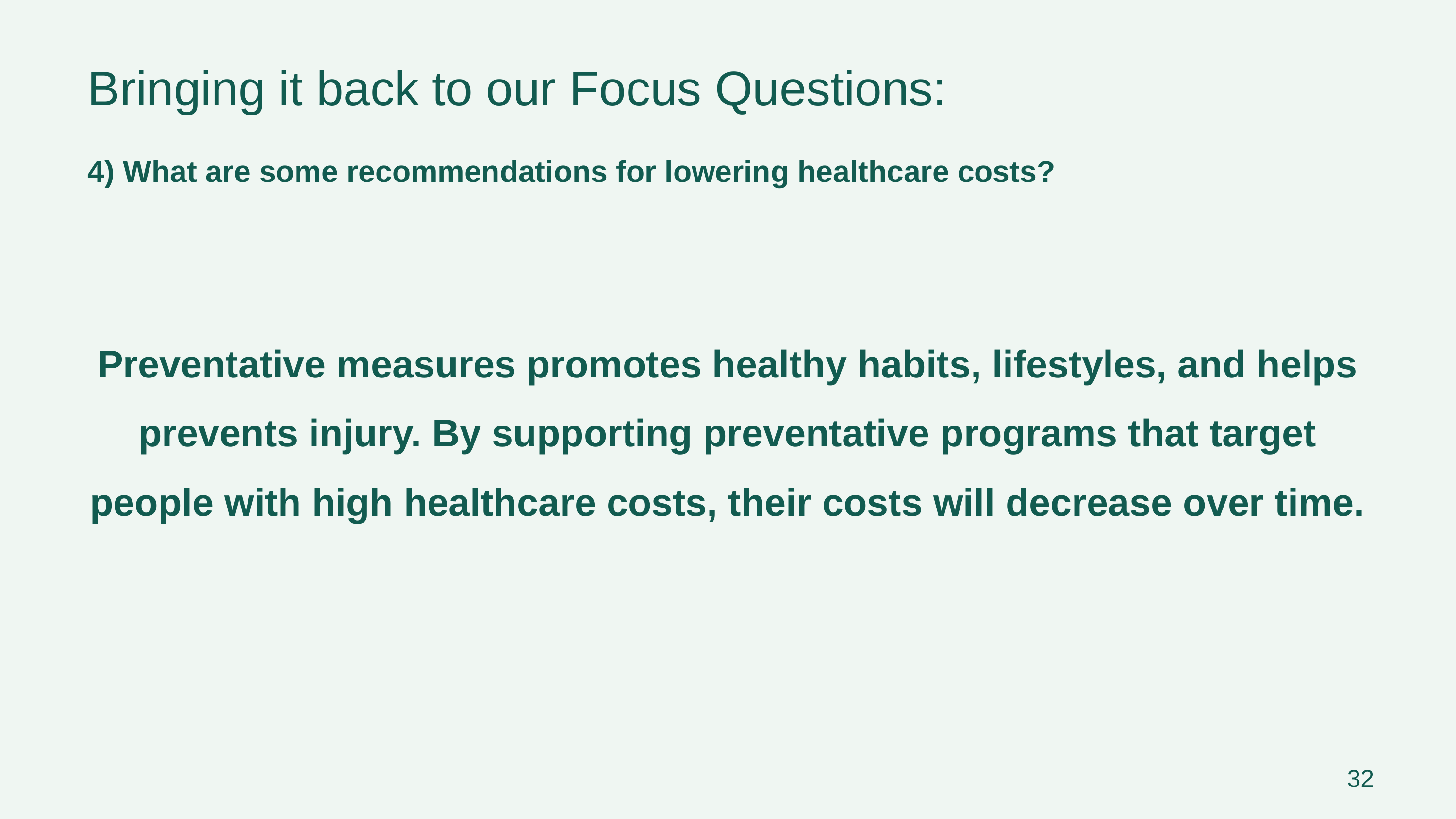

Bringing it back to our Focus Questions:

4) What are some recommendations for lowering healthcare costs?
Preventative measures promotes healthy habits, lifestyles, and helps prevents injury. By supporting preventative programs that target people with high healthcare costs, their costs will decrease over time.
32